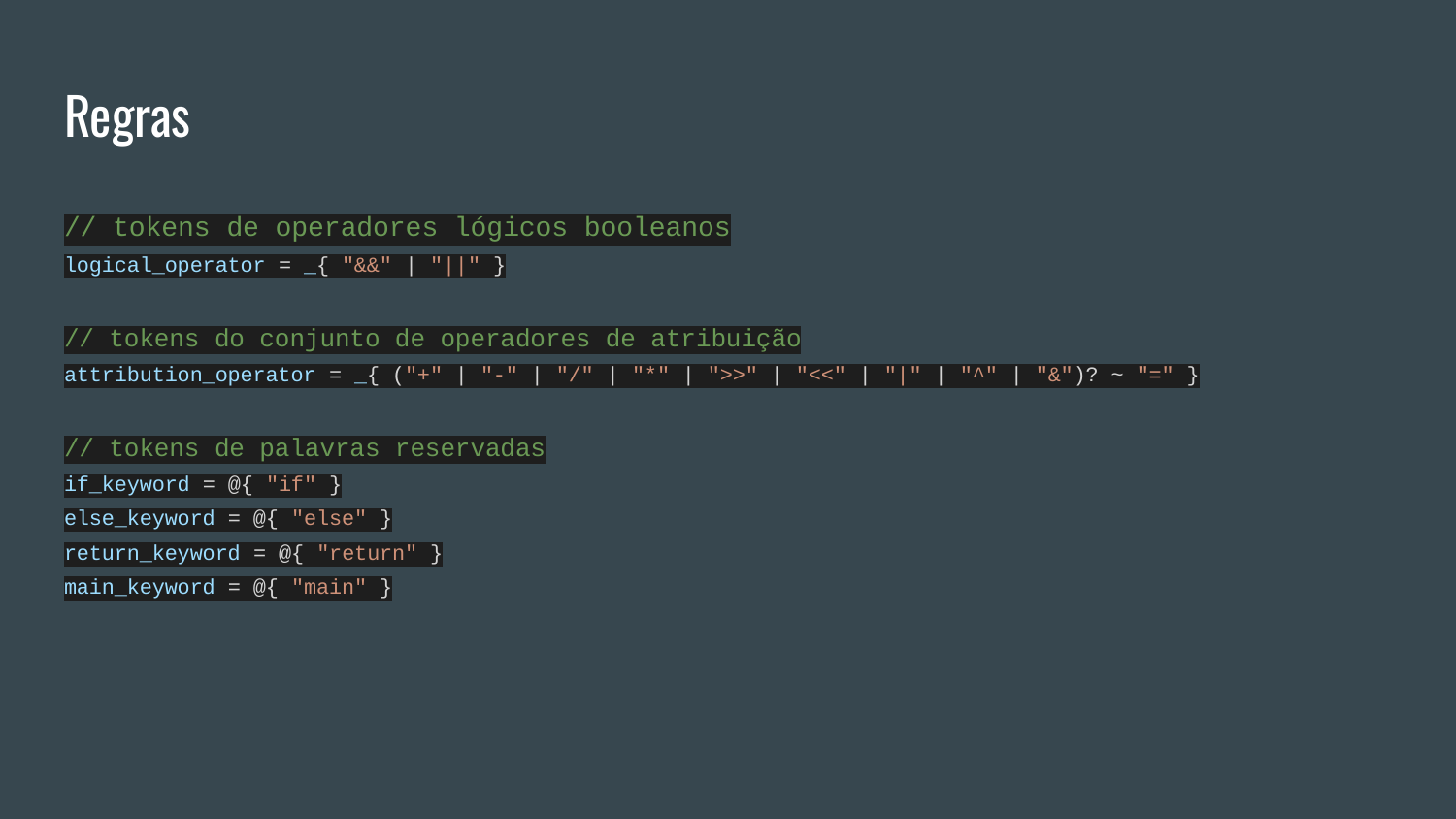

# Regras
// tokens de operadores lógicos booleanos
logical_operator = _{ "&&" | "||" }

// tokens do conjunto de operadores de atribuição
attribution_operator = _{ ("+" | "-" | "/" | "*" | ">>" | "<<" | "|" | "^" | "&")? ~ "=" }

// tokens de palavras reservadas
if_keyword = @{ "if" }
else_keyword = @{ "else" }
return_keyword = @{ "return" }
main_keyword = @{ "main" }